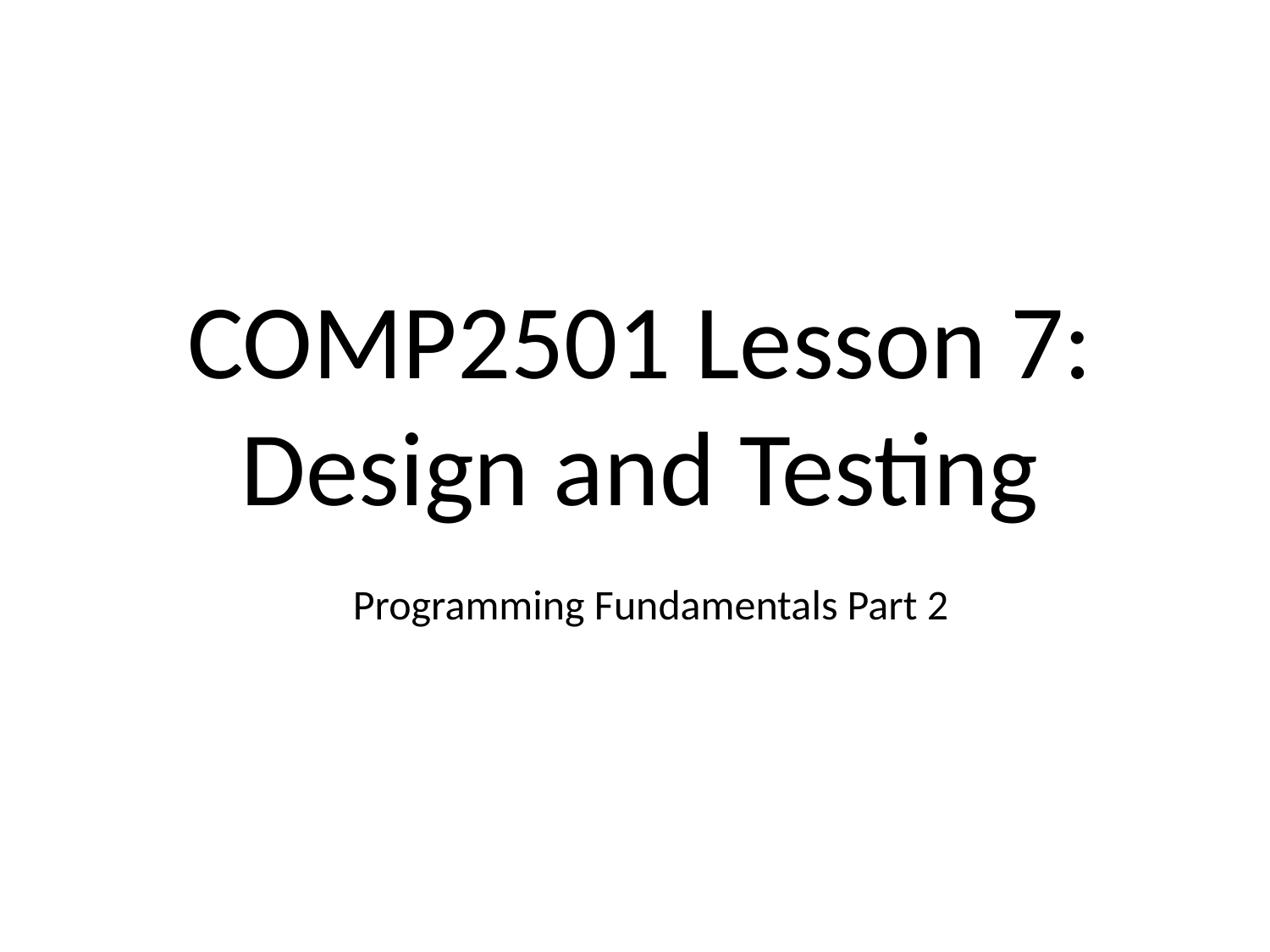

# COMP2501 Lesson 7: Design and Testing
Programming Fundamentals Part 2